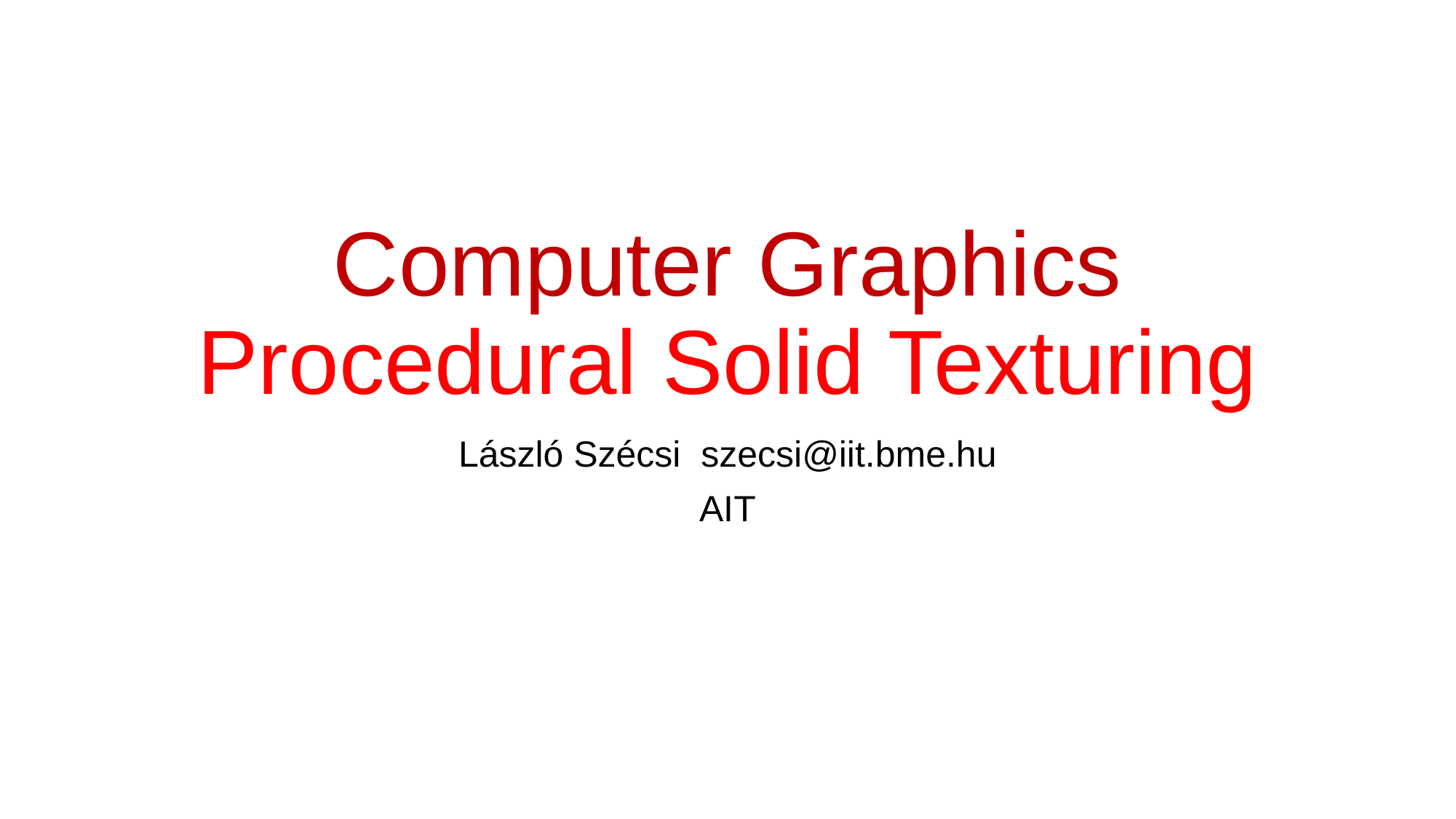

# Computer Graphics Procedural Solid Texturing
László Szécsi  szecsi@iit.bme.hu
AIT